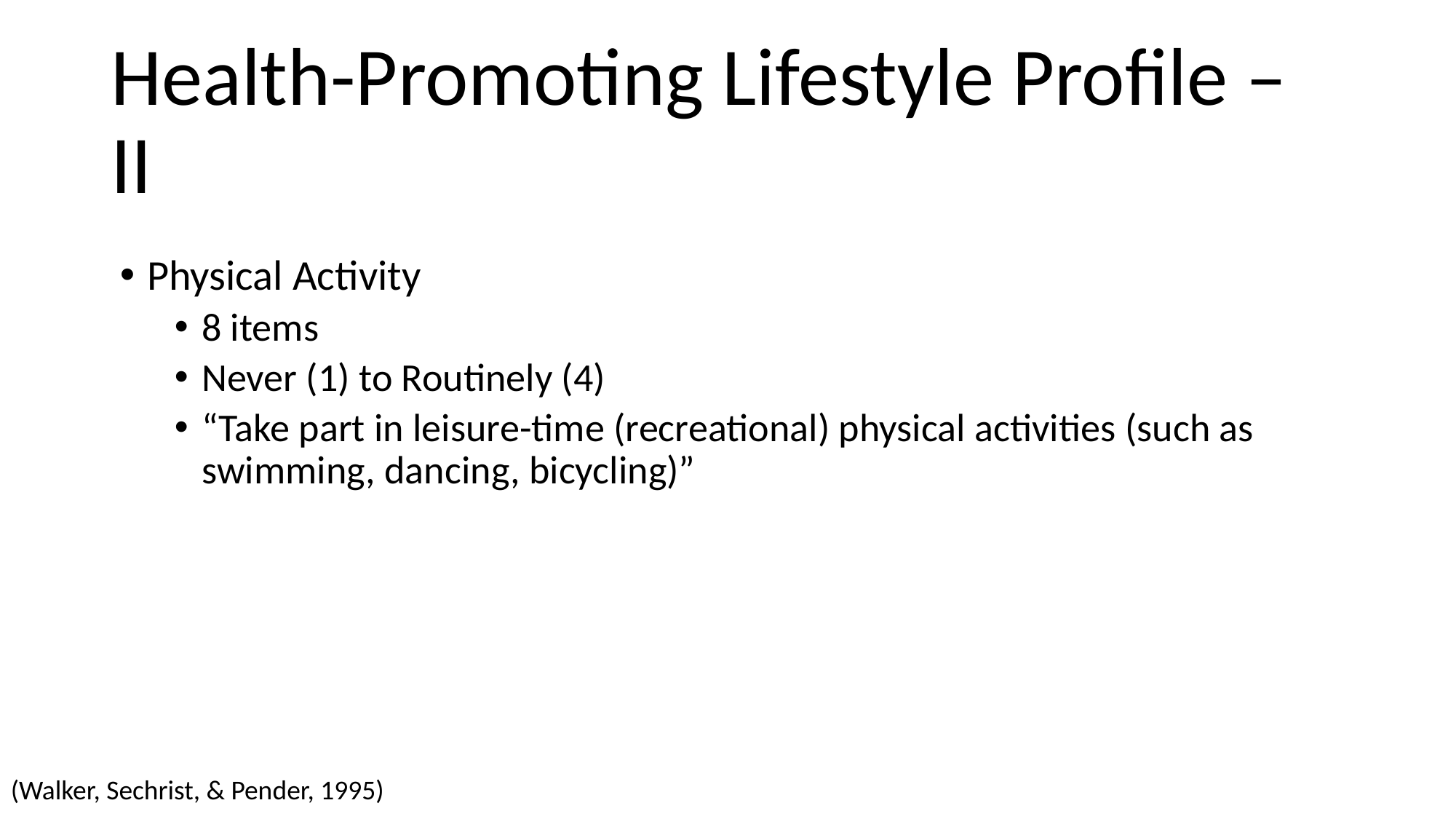

# Health-Promoting Lifestyle Profile – II
Physical Activity
8 items
Never (1) to Routinely (4)
“Take part in leisure-time (recreational) physical activities (such as swimming, dancing, bicycling)”

(Walker, Sechrist, & Pender, 1995)